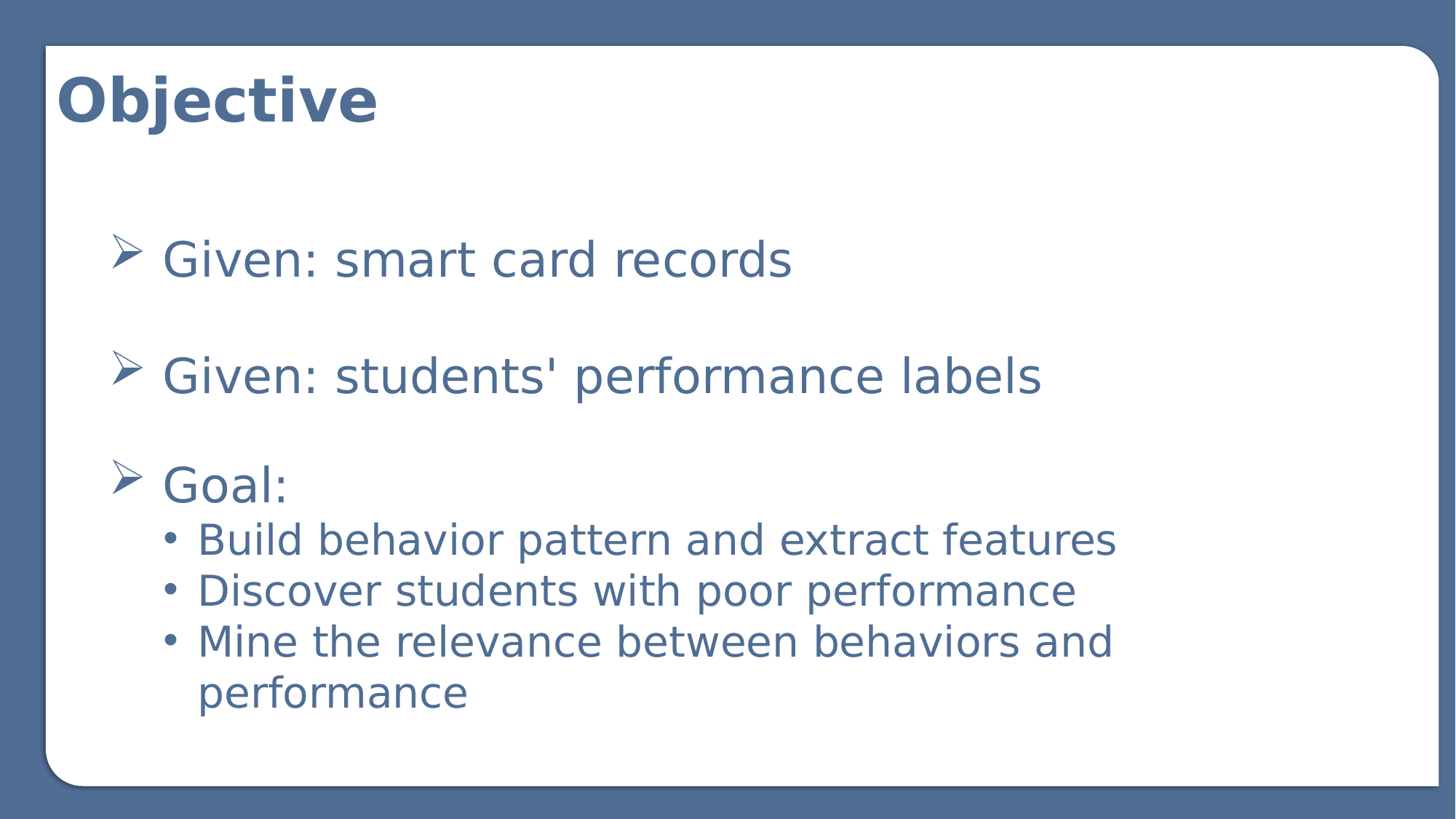

Objective
 Given: smart card records

 Given: students' performance labels

 Goal:
Build behavior pattern and extract features
Discover students with poor performance
Mine the relevance between behaviors and performance